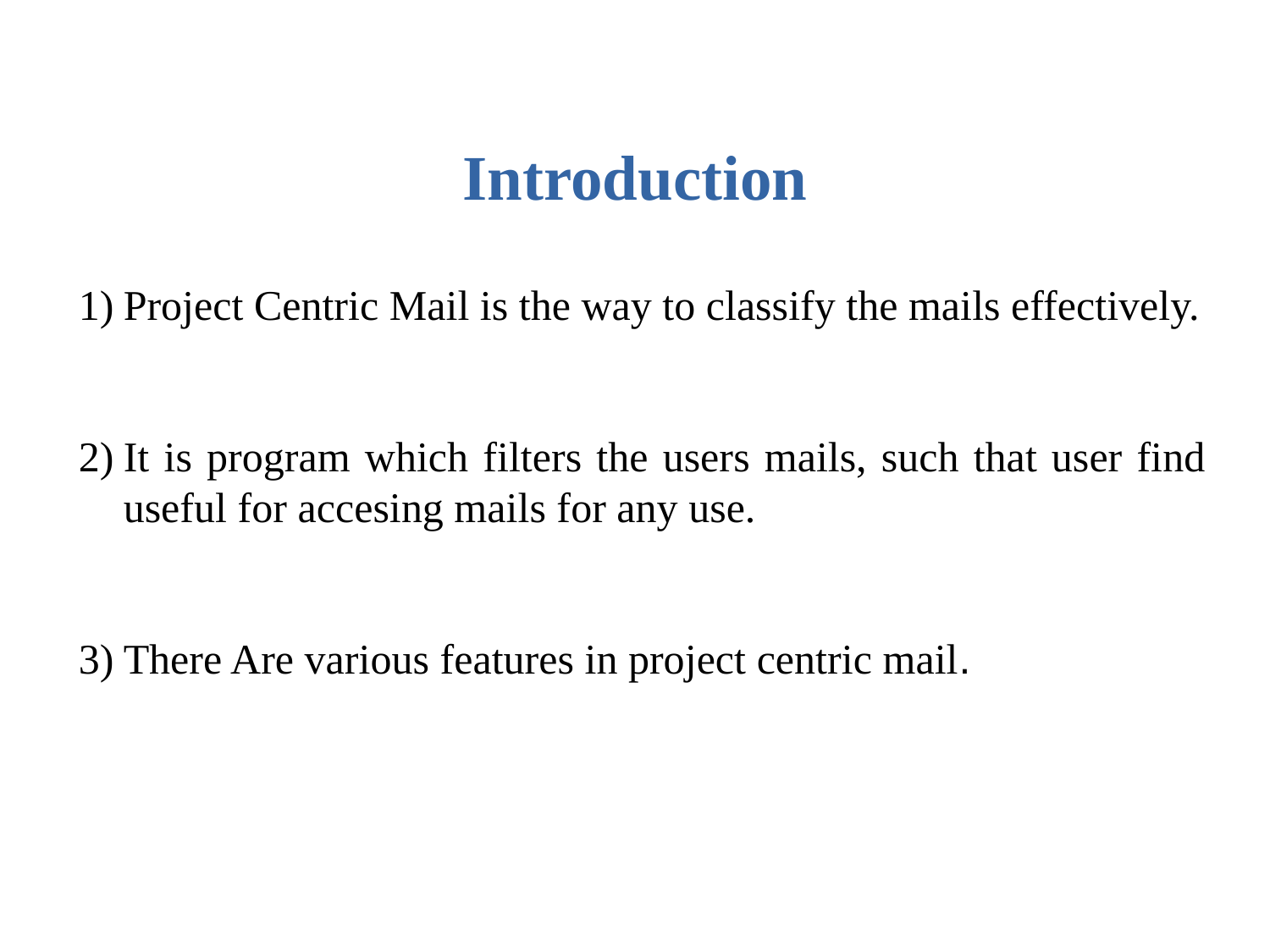

Introduction
Project Centric Mail is the way to classify the mails effectively.

It is program which filters the users mails, such that user find useful for accesing mails for any use.

There Are various features in project centric mail.